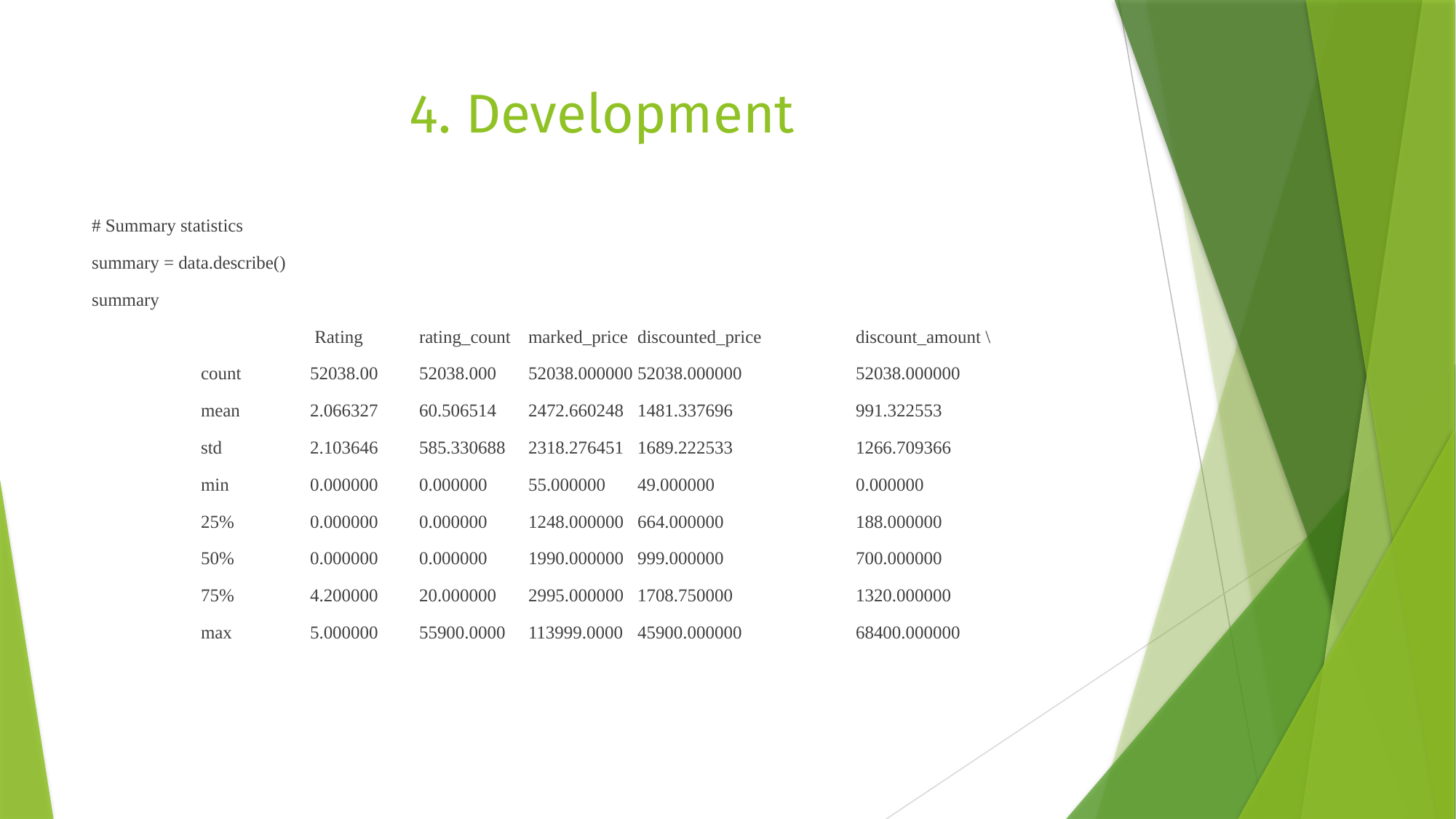

# 4. Development
# Summary statistics
summary = data.describe()
summary
		 Rating   	rating_count  	marked_price 	discounted_price	discount_amount \
	count 	52038.00  	52038.000  	52038.000000	52038.000000    	52038.000000
	mean	2.066327  	60.506514     	2472.660248	1481.337696		991.322553
	std	2.103646  	585.330688    	2318.276451	1689.222533		1266.709366
	min   	0.000000  	0.000000	55.000000	49.000000	     	0.000000
	25%	0.000000  	0.000000	1248.000000	664.000000	   	188.000000
	50%	0.000000  	0.000000	1990.000000	999.000000	   	700.000000
	75%	4.200000  	20.000000     	2995.000000	1708.750000		1320.000000
	max	5.000000  	55900.0000    	113999.0000	45900.000000		68400.000000